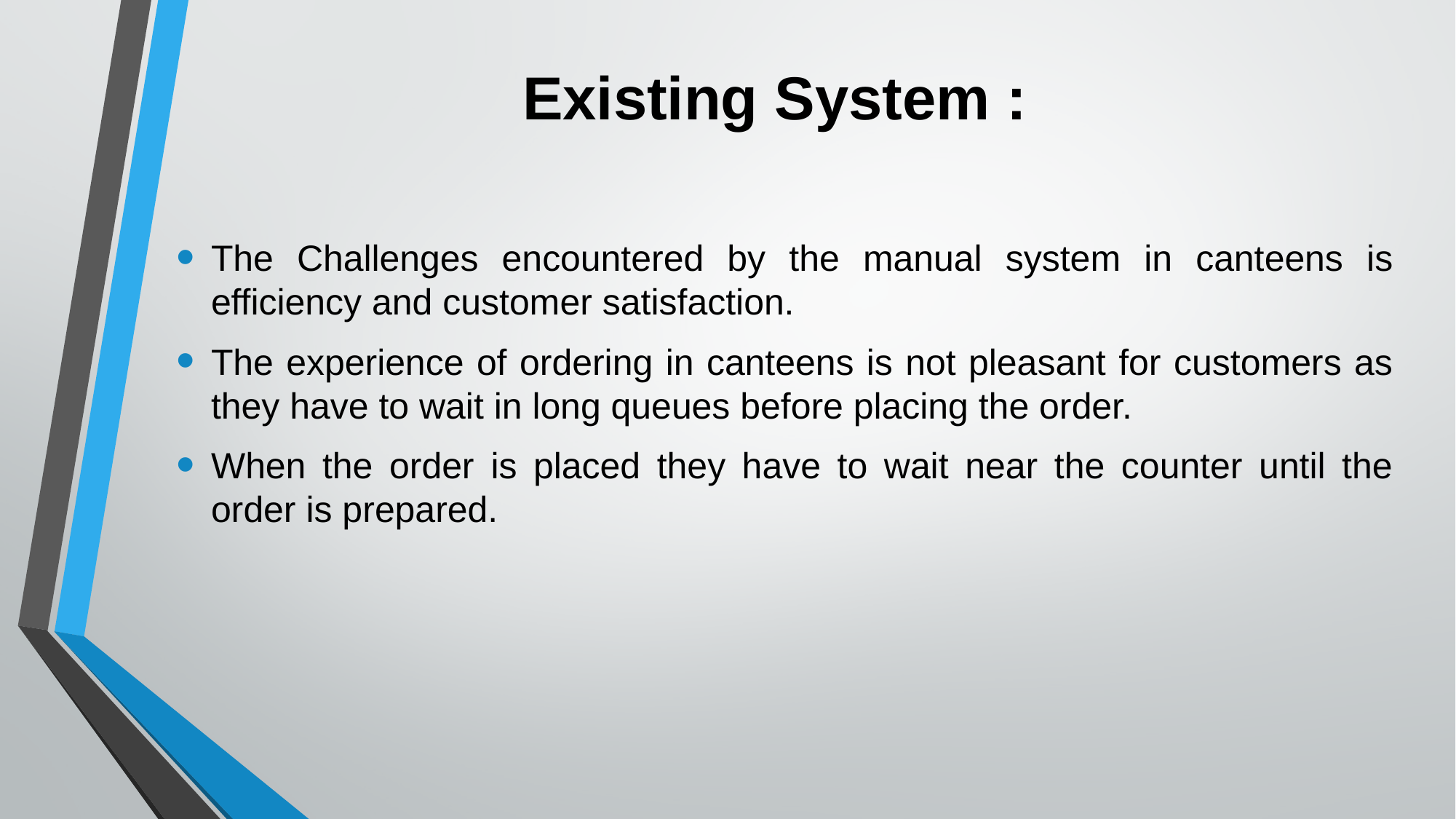

# Existing System :
The Challenges encountered by the manual system in canteens is efficiency and customer satisfaction.
The experience of ordering in canteens is not pleasant for customers as they have to wait in long queues before placing the order.
When the order is placed they have to wait near the counter until the order is prepared.